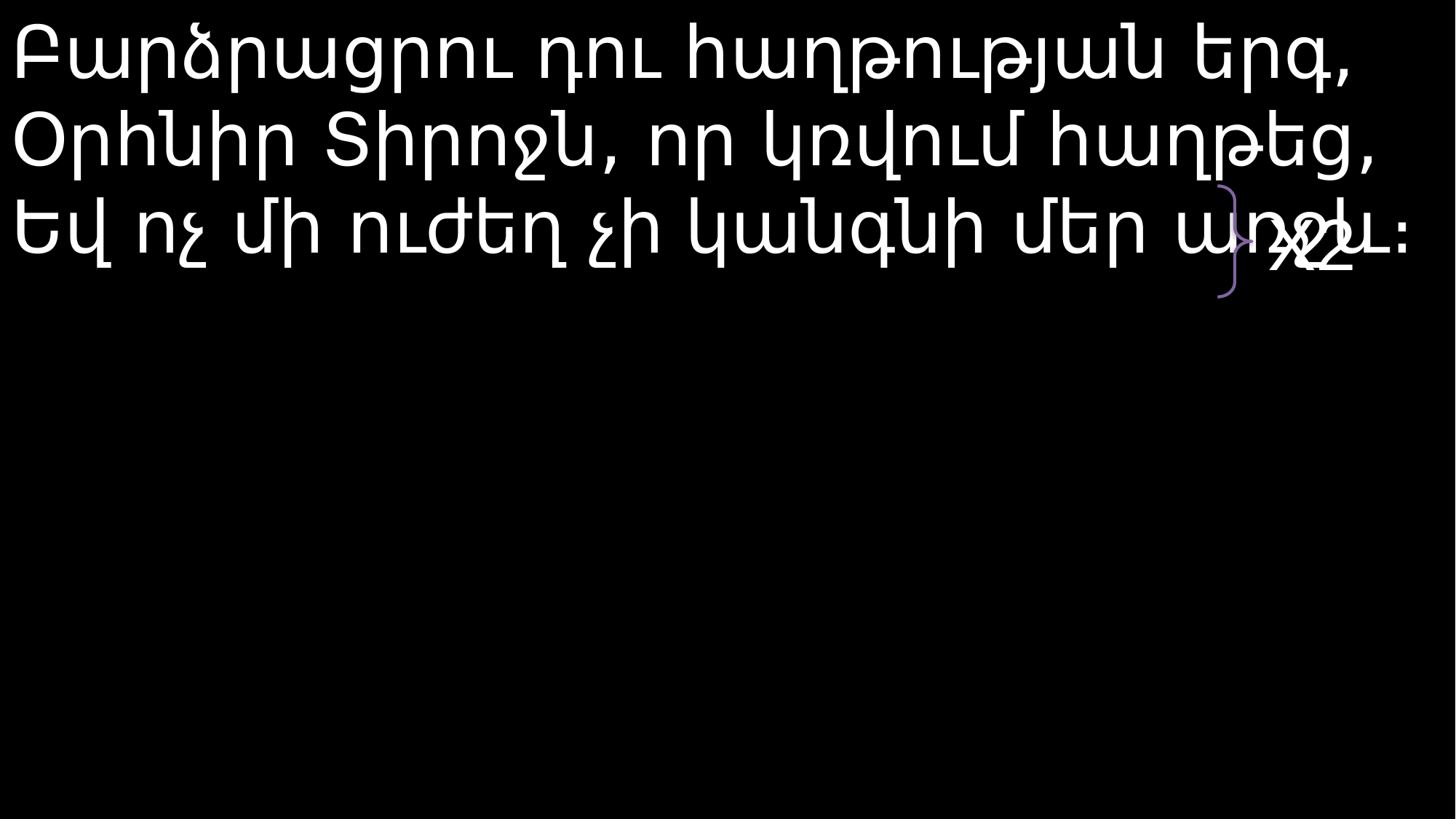

# Բարձրացրու դու հաղթության երգ, Օրհնիր Տիրոջն, որ կռվում հաղթեց, Եվ ոչ մի ուժեղ չի կանգնի մեր առջև։
X2